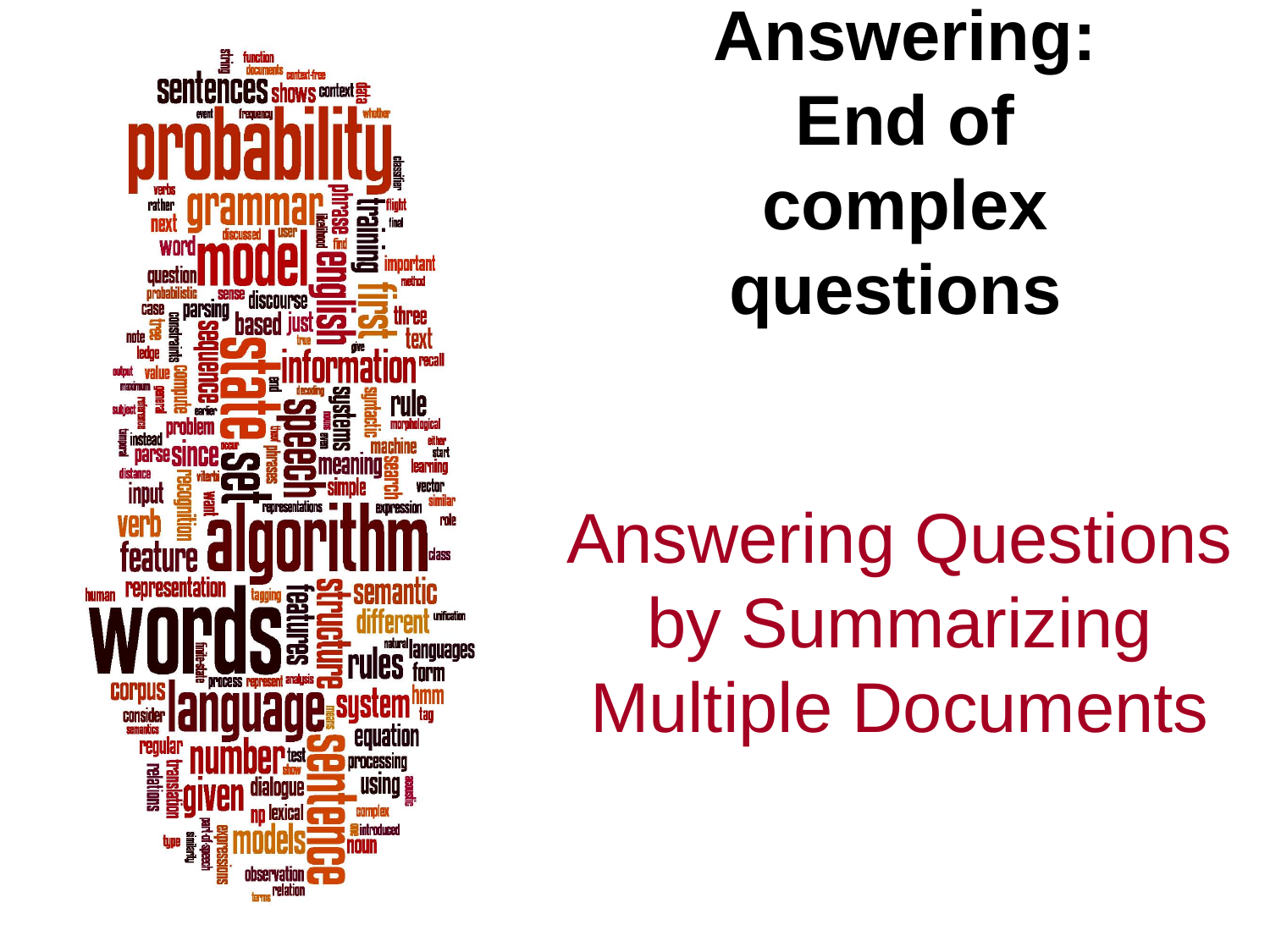

# Question Answering: End of complex questions
Answering Questions by Summarizing Multiple Documents